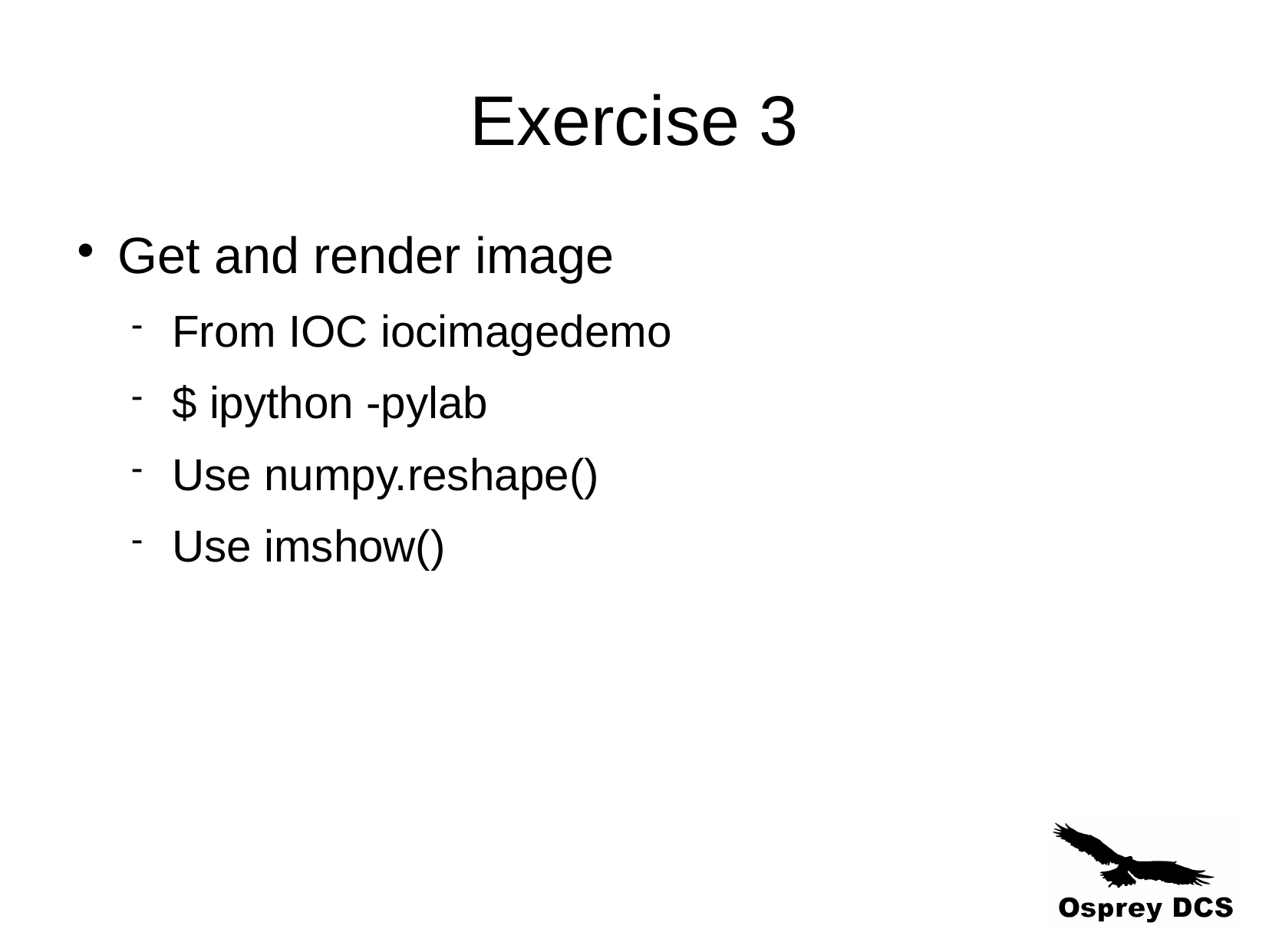

Exercise 3
Get and render image
From IOC iocimagedemo
$ ipython -pylab
Use numpy.reshape()
Use imshow()